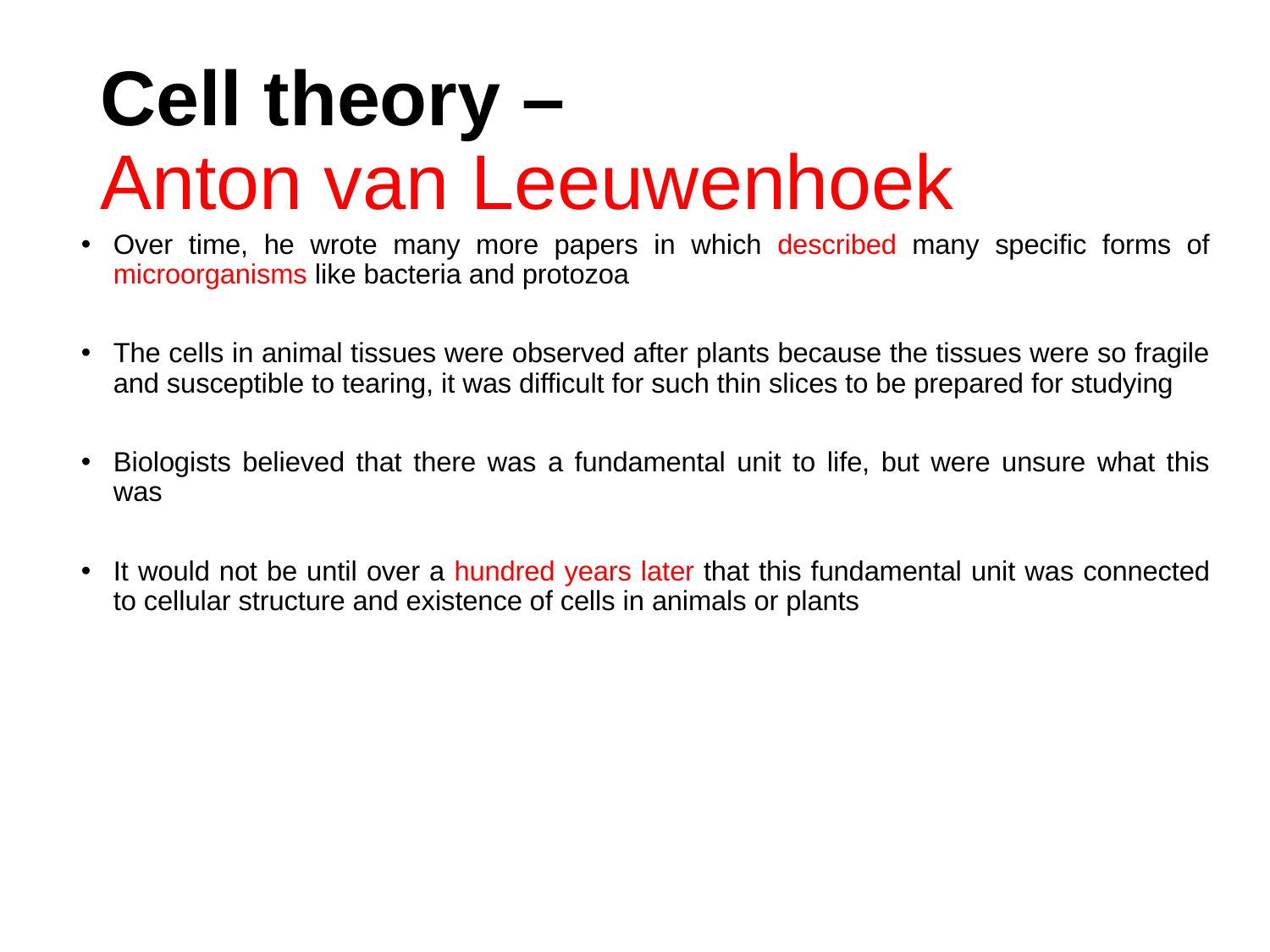

# Cell theory – Anton van Leeuwenhoek
Over time, he wrote many more papers in which described many specific forms of microorganisms like bacteria and protozoa

The cells in animal tissues were observed after plants because the tissues were so fragile and susceptible to tearing, it was difficult for such thin slices to be prepared for studying

Biologists believed that there was a fundamental unit to life, but were unsure what this was

It would not be until over a hundred years later that this fundamental unit was connected to cellular structure and existence of cells in animals or plants